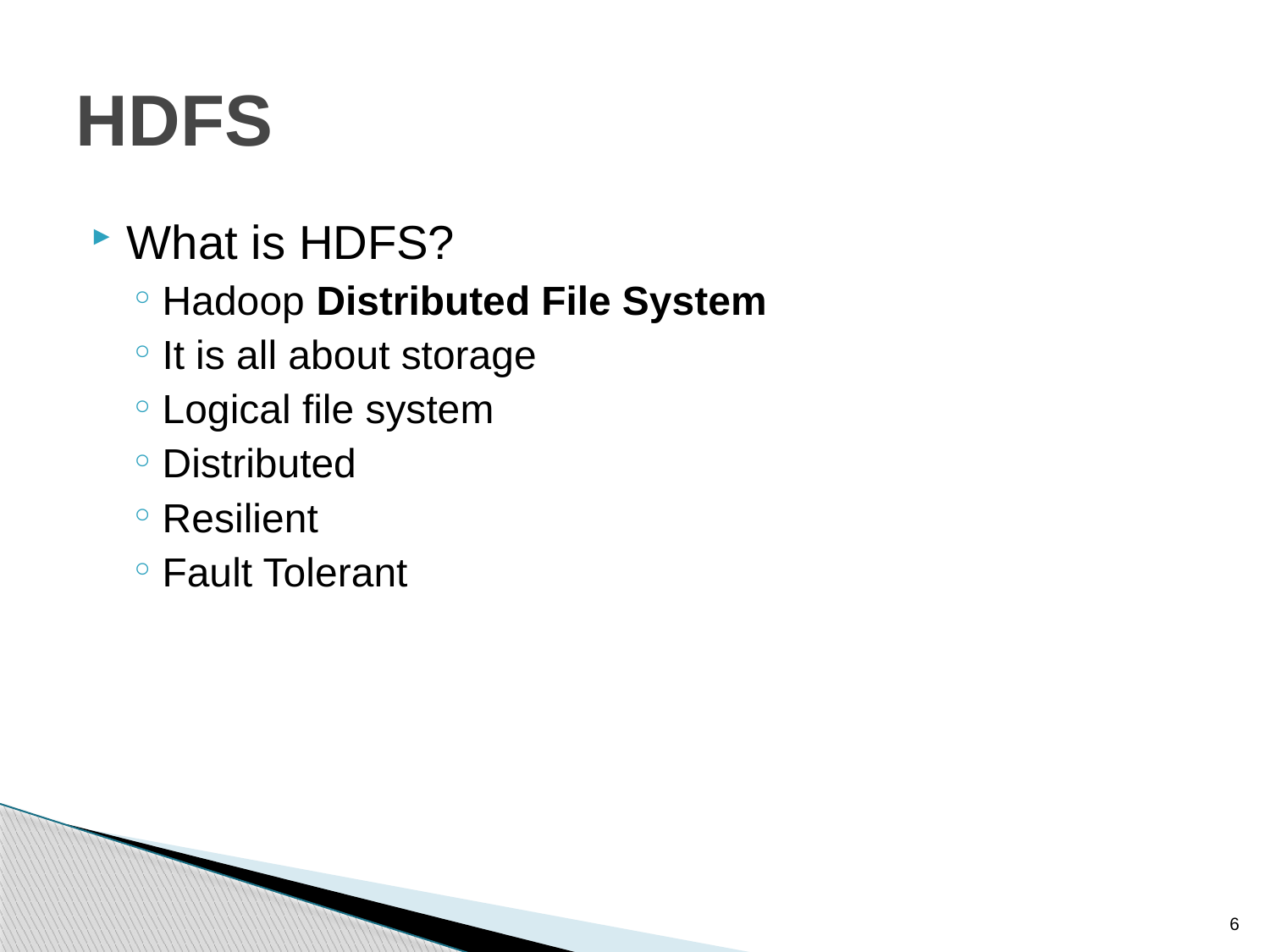

# HDFS
What is HDFS?
Hadoop Distributed File System
It is all about storage
Logical file system
Distributed
Resilient
Fault Tolerant
6